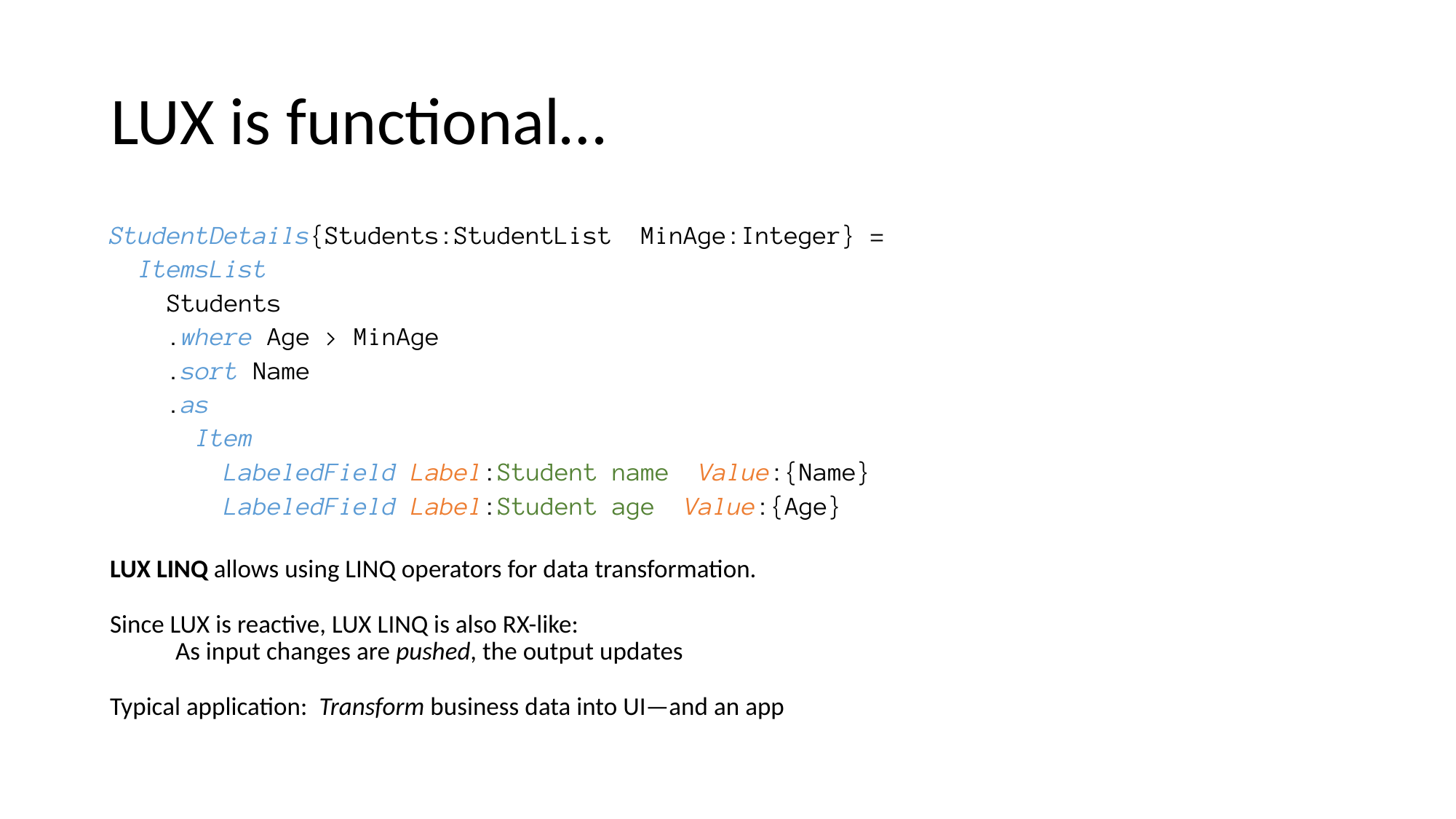

# LUX is functional…
StudentDetails{Students:StudentList  MinAge:Integer} =
  ItemsList
    Students
    .where Age > MinAge
    .sort Name
    .as
      Item
        LabeledField Label:Student name  Value:{Name}
        LabeledField Label:Student age  Value:{Age}
LUX LINQ allows using LINQ operators for data transformation.
Since LUX is reactive, LUX LINQ is also RX-like:
	As input changes are pushed, the output updates
Typical application:  Transform business data into UI—and an app